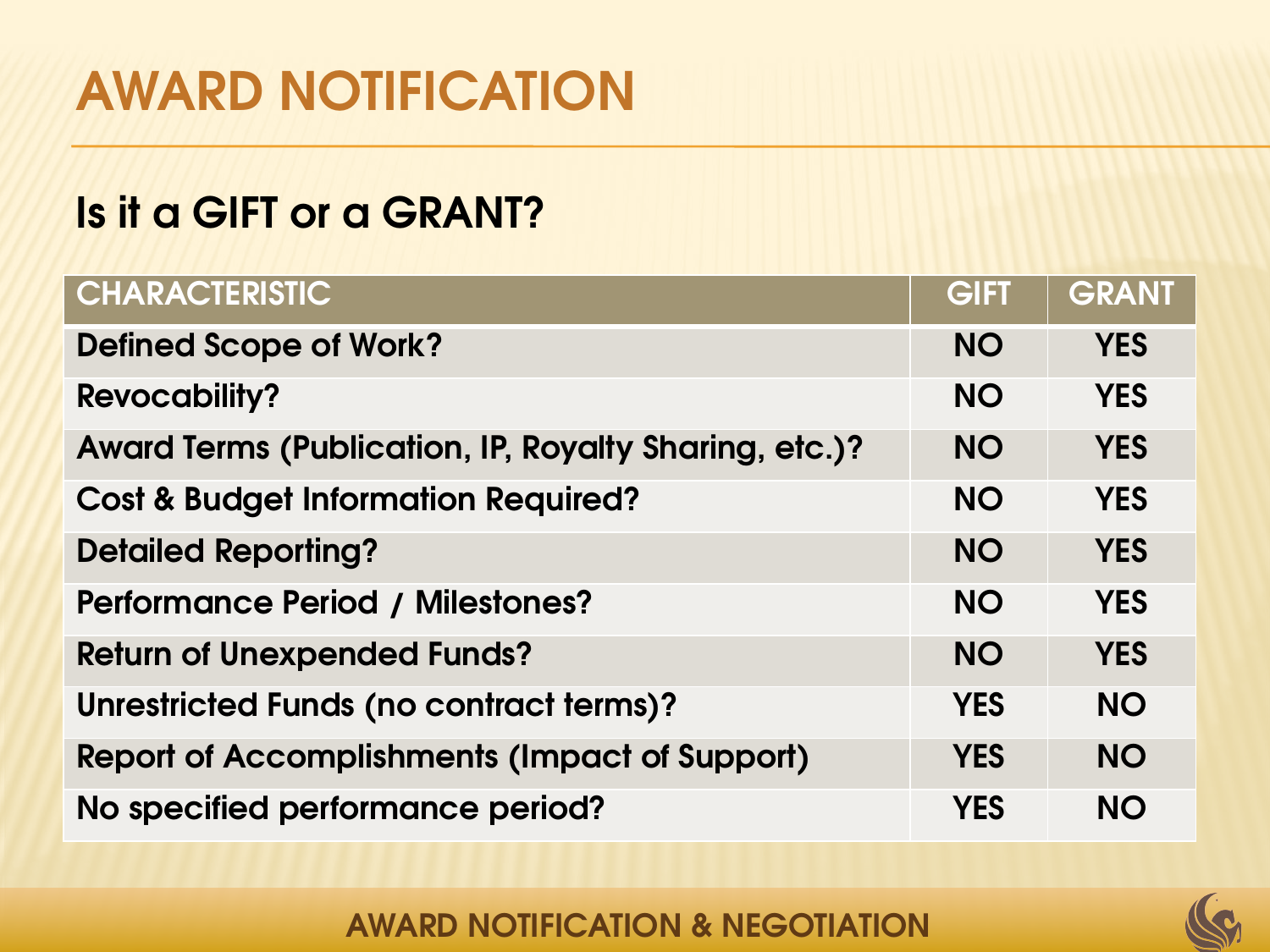

AWARD NOTIFICATION
Is it a GIFT or a GRANT?
| CHARACTERISTIC | GIFT | GRANT |
| --- | --- | --- |
| Defined Scope of Work? | NO | YES |
| Revocability? | NO | YES |
| Award Terms (Publication, IP, Royalty Sharing, etc.)? | NO | YES |
| Cost & Budget Information Required? | NO | YES |
| Detailed Reporting? | NO | YES |
| Performance Period / Milestones? | NO | YES |
| Return of Unexpended Funds? | NO | YES |
| Unrestricted Funds (no contract terms)? | YES | NO |
| Report of Accomplishments (Impact of Support) | YES | NO |
| No specified performance period? | YES | NO |
AWARD NOTIFICATION & NEGOTIATION